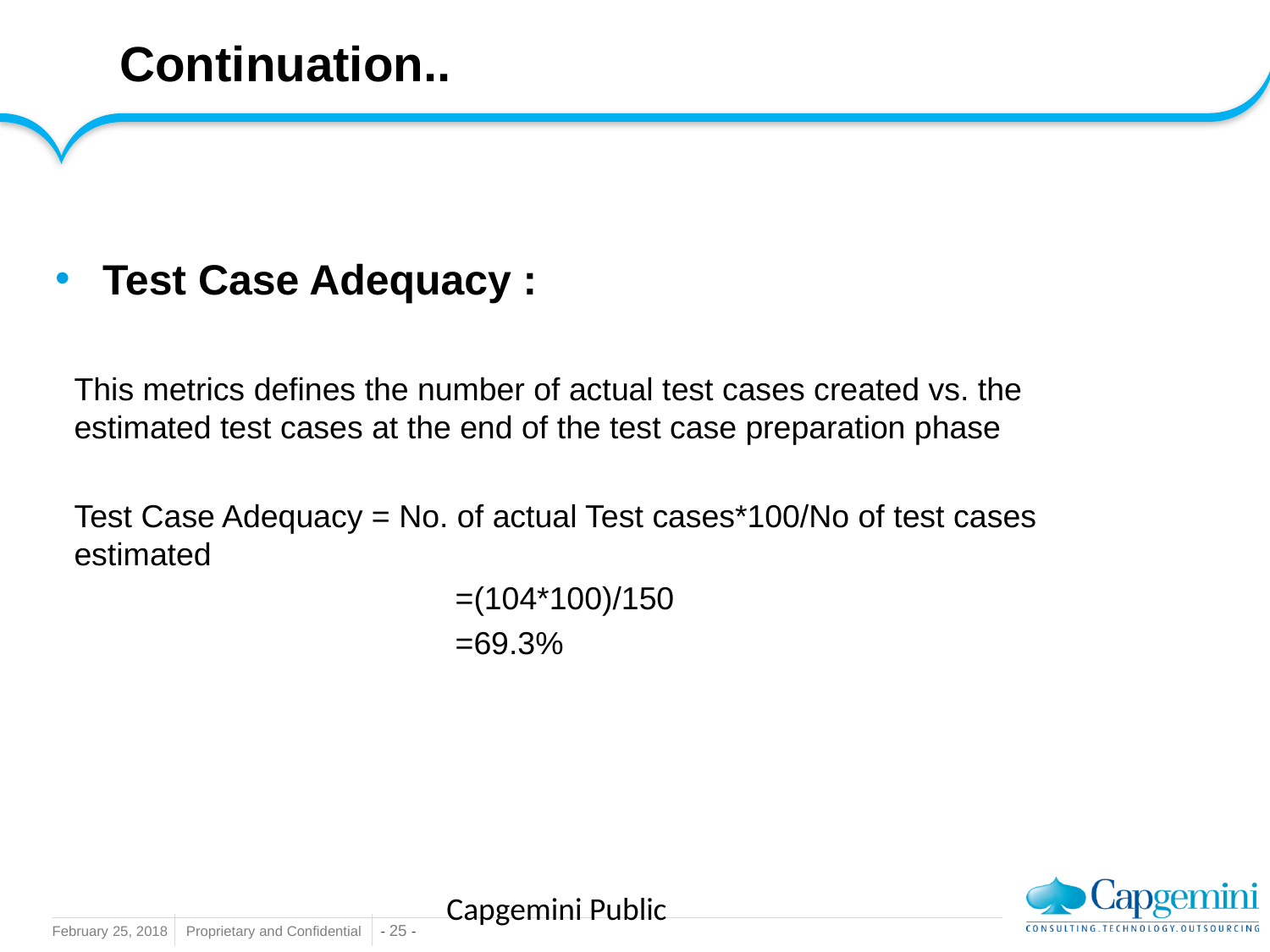

Continuation..
Test Case Adequacy :

This metrics defines the number of actual test cases created vs. the estimated test cases at the end of the test case preparation phase

Test Case Adequacy = No. of actual Test cases*100/No of test cases estimated
			=(104*100)/150
			=69.3%

Capgemini Public